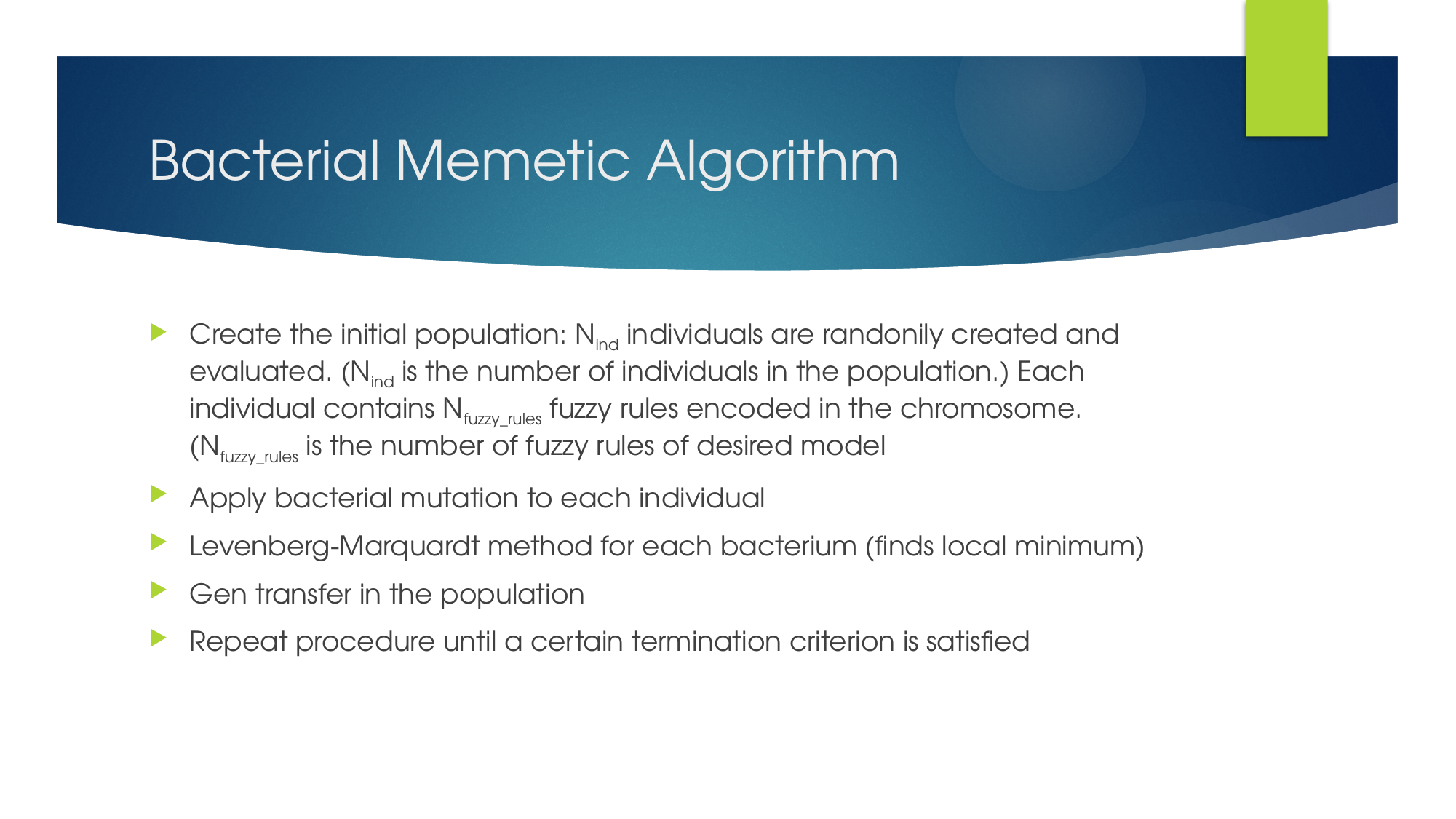

# Bacterial Memetic Algorithm
Create the initial population: Nind individuals are randonily created and evaluated. (Nind is the number of individuals in the population.) Each individual contains Nfuzzy_rules fuzzy rules encoded in the chromosome. (Nfuzzy_rules is the number of fuzzy rules of desired model
Apply bacterial mutation to each individual
Levenberg-Marquardt method for each bacterium (finds local minimum)
Gen transfer in the population
Repeat procedure until a certain termination criterion is satisfied